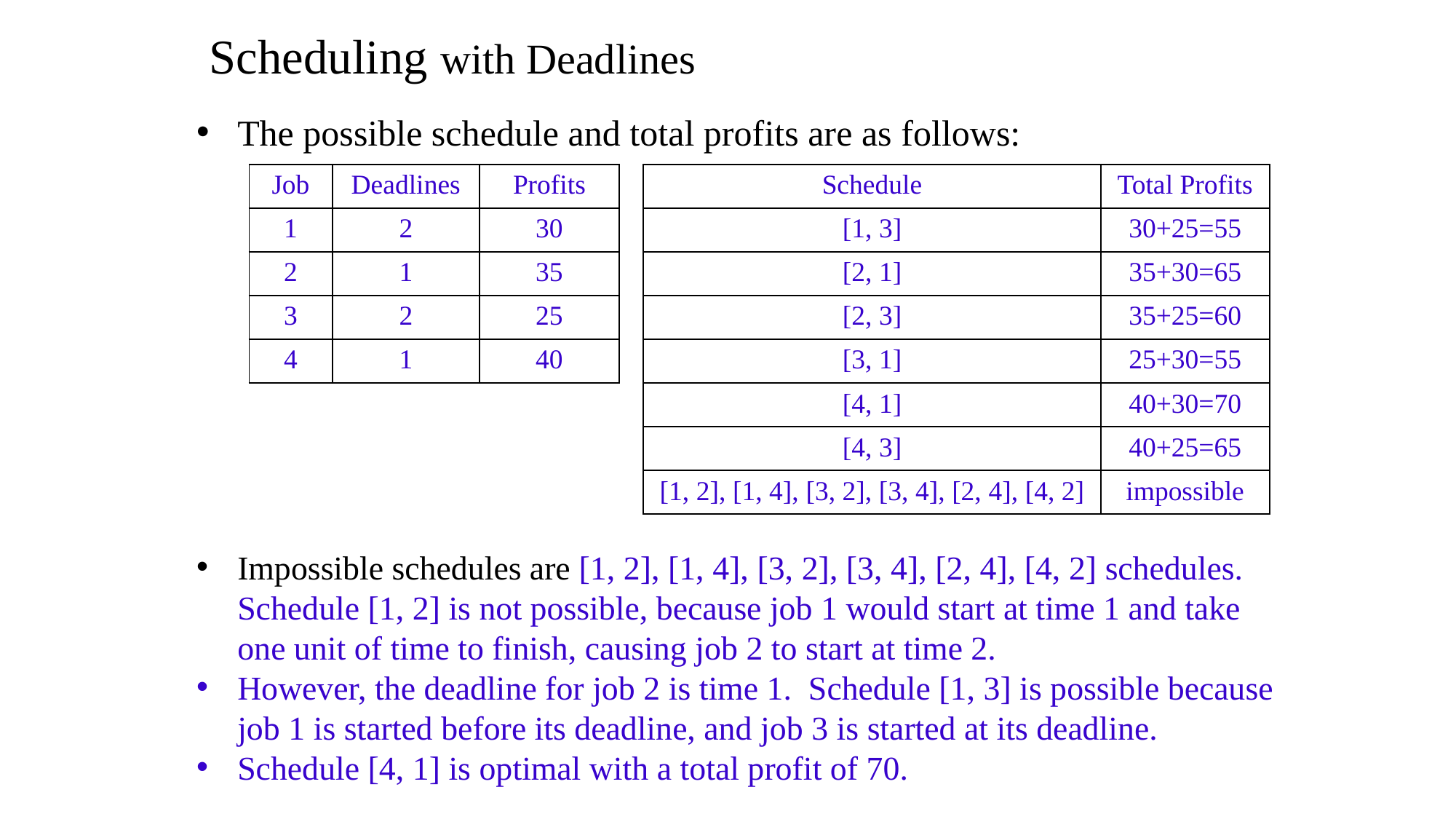

Scheduling with Deadlines
The possible schedule and total profits are as follows:

Impossible schedules are [1, 2], [1, 4], [3, 2], [3, 4], [2, 4], [4, 2] schedules. Schedule [1, 2] is not possible, because job 1 would start at time 1 and take one unit of time to finish, causing job 2 to start at time 2.
However, the deadline for job 2 is time 1.  Schedule [1, 3] is possible because job 1 is started before its deadline, and job 3 is started at its deadline.
Schedule [4, 1] is optimal with a total profit of 70.
| Job | Deadlines | Profits |
| --- | --- | --- |
| 1 | 2 | 30 |
| 2 | 1 | 35 |
| 3 | 2 | 25 |
| 4 | 1 | 40 |
| Schedule | Total Profits |
| --- | --- |
| [1, 3] | 30+25=55 |
| [2, 1] | 35+30=65 |
| [2, 3] | 35+25=60 |
| [3, 1] | 25+30=55 |
| [4, 1] | 40+30=70 |
| [4, 3] | 40+25=65 |
| [1, 2], [1, 4], [3, 2], [3, 4], [2, 4], [4, 2] | impossible |